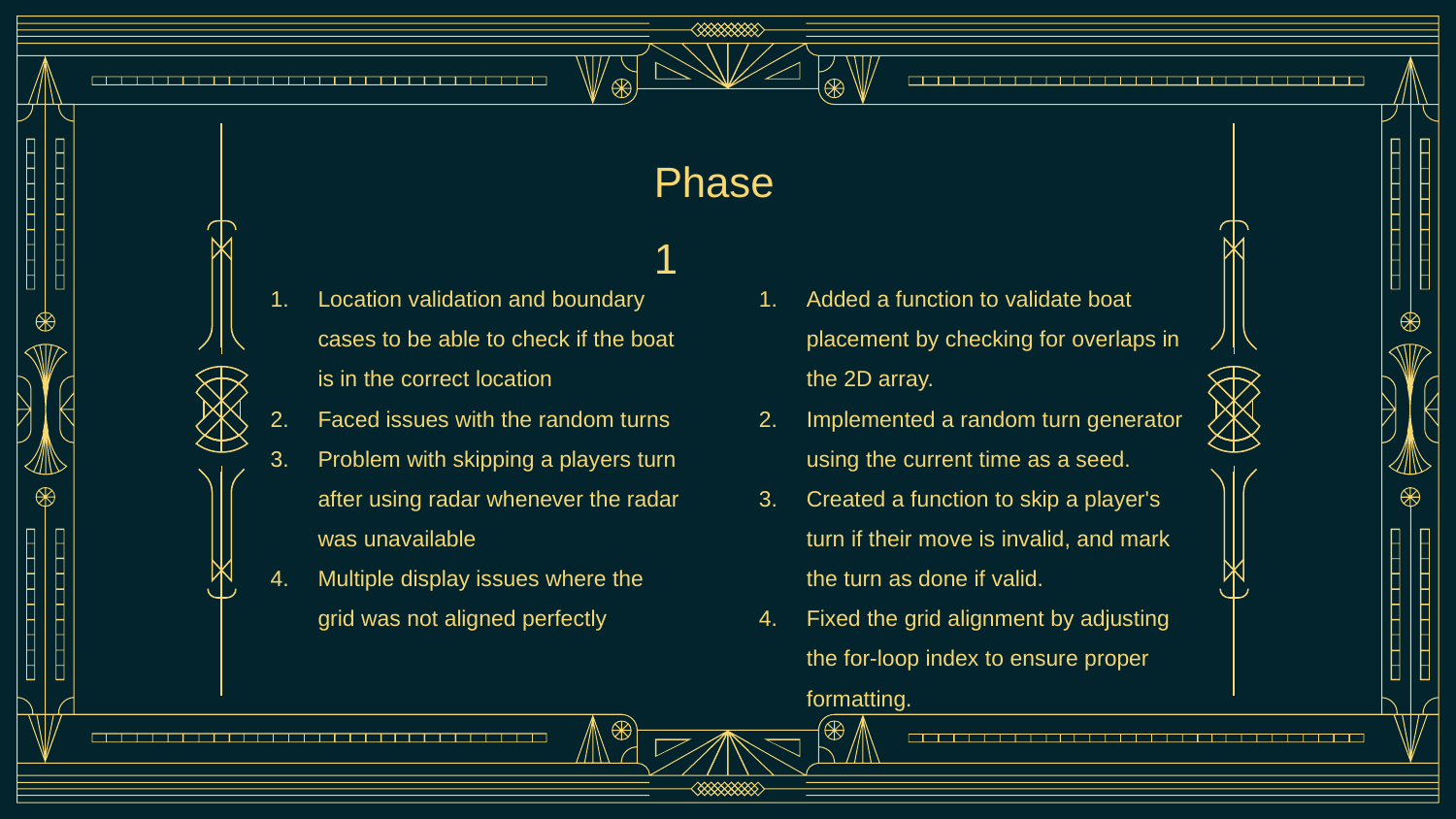

Phase 1

Location validation and boundary cases to be able to check if the boat is in the correct location
Faced issues with the random turns
Problem with skipping a players turn after using radar whenever the radar was unavailable
Multiple display issues where the grid was not aligned perfectly
Added a function to validate boat placement by checking for overlaps in the 2D array.
Implemented a random turn generator using the current time as a seed.
Created a function to skip a player's turn if their move is invalid, and mark the turn as done if valid.
Fixed the grid alignment by adjusting the for-loop index to ensure proper formatting.